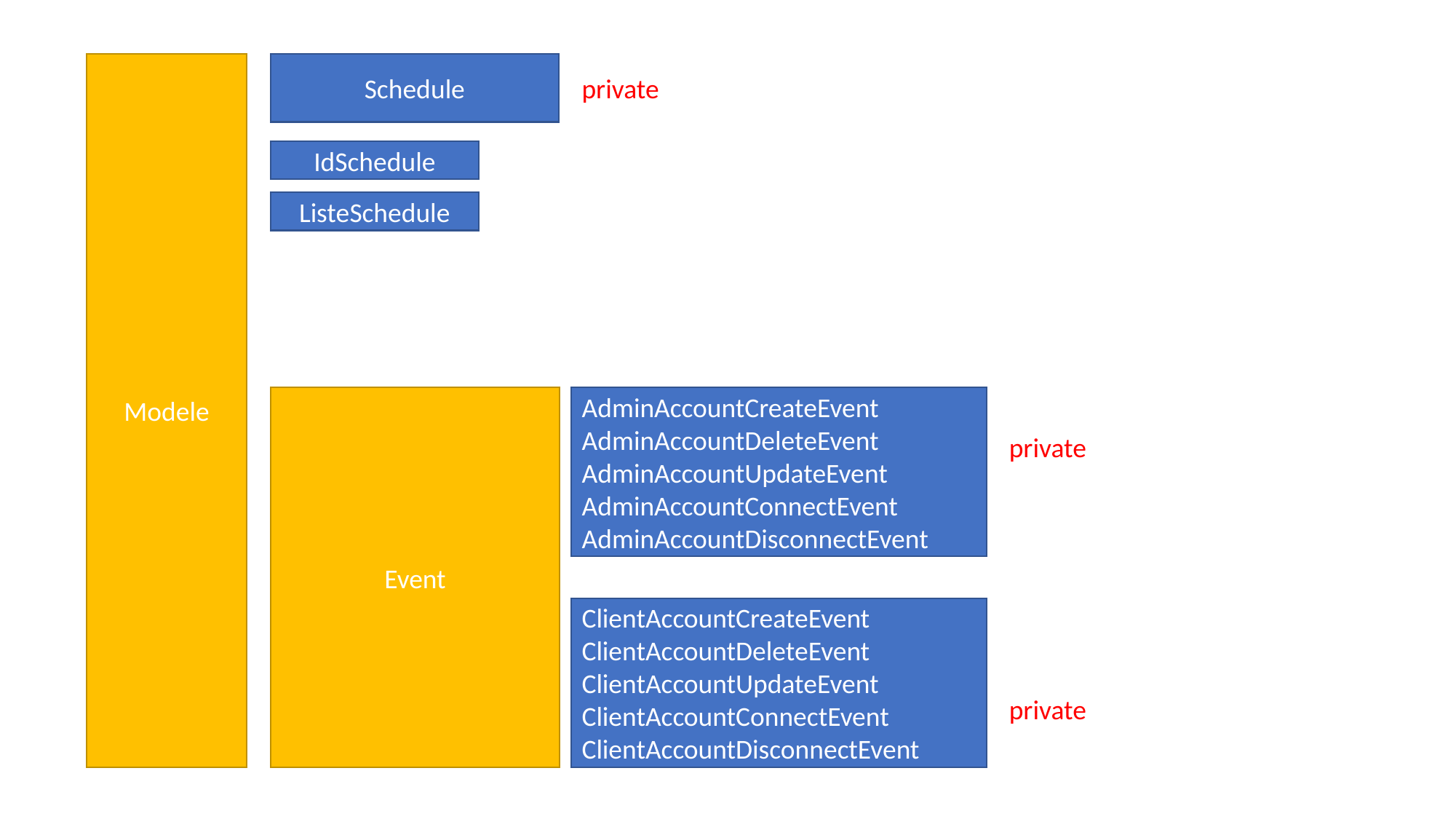

Modele
Schedule
private
IdSchedule
ListeSchedule
AdminAccountCreateEvent
AdminAccountDeleteEvent
AdminAccountUpdateEvent
AdminAccountConnectEvent
AdminAccountDisconnectEvent
Event
private
ClientAccountCreateEvent
ClientAccountDeleteEvent
ClientAccountUpdateEvent
ClientAccountConnectEvent
ClientAccountDisconnectEvent
private